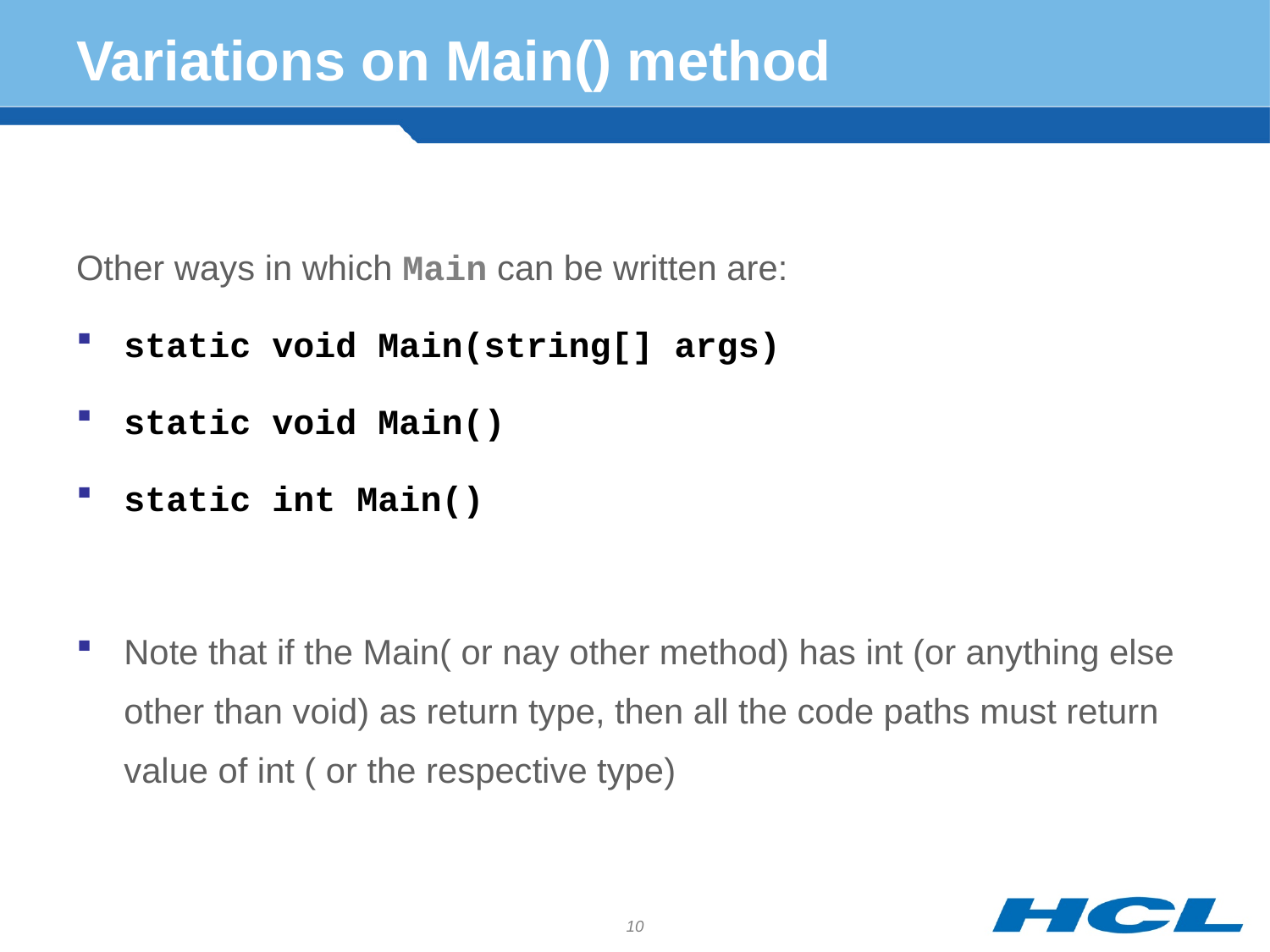

# Variations on Main() method
Other ways in which Main can be written are:
static void Main(string[] args)
static void Main()
static int Main()

Note that if the Main( or nay other method) has int (or anything else other than void) as return type, then all the code paths must return value of int ( or the respective type)
10